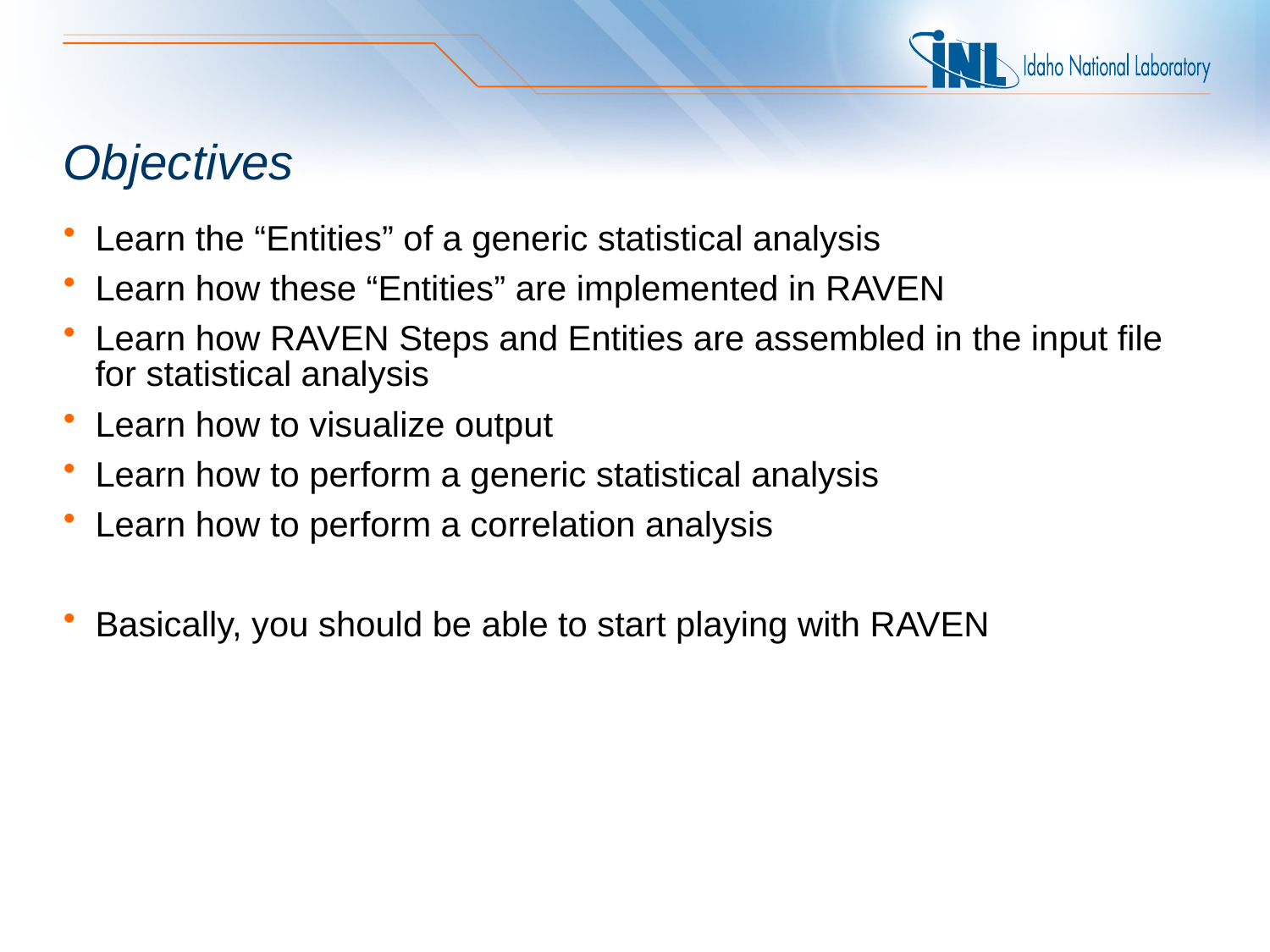

# Objectives
Learn the “Entities” of a generic statistical analysis
Learn how these “Entities” are implemented in RAVEN
Learn how RAVEN Steps and Entities are assembled in the input file for statistical analysis
Learn how to visualize output
Learn how to perform a generic statistical analysis
Learn how to perform a correlation analysis

Basically, you should be able to start playing with RAVEN